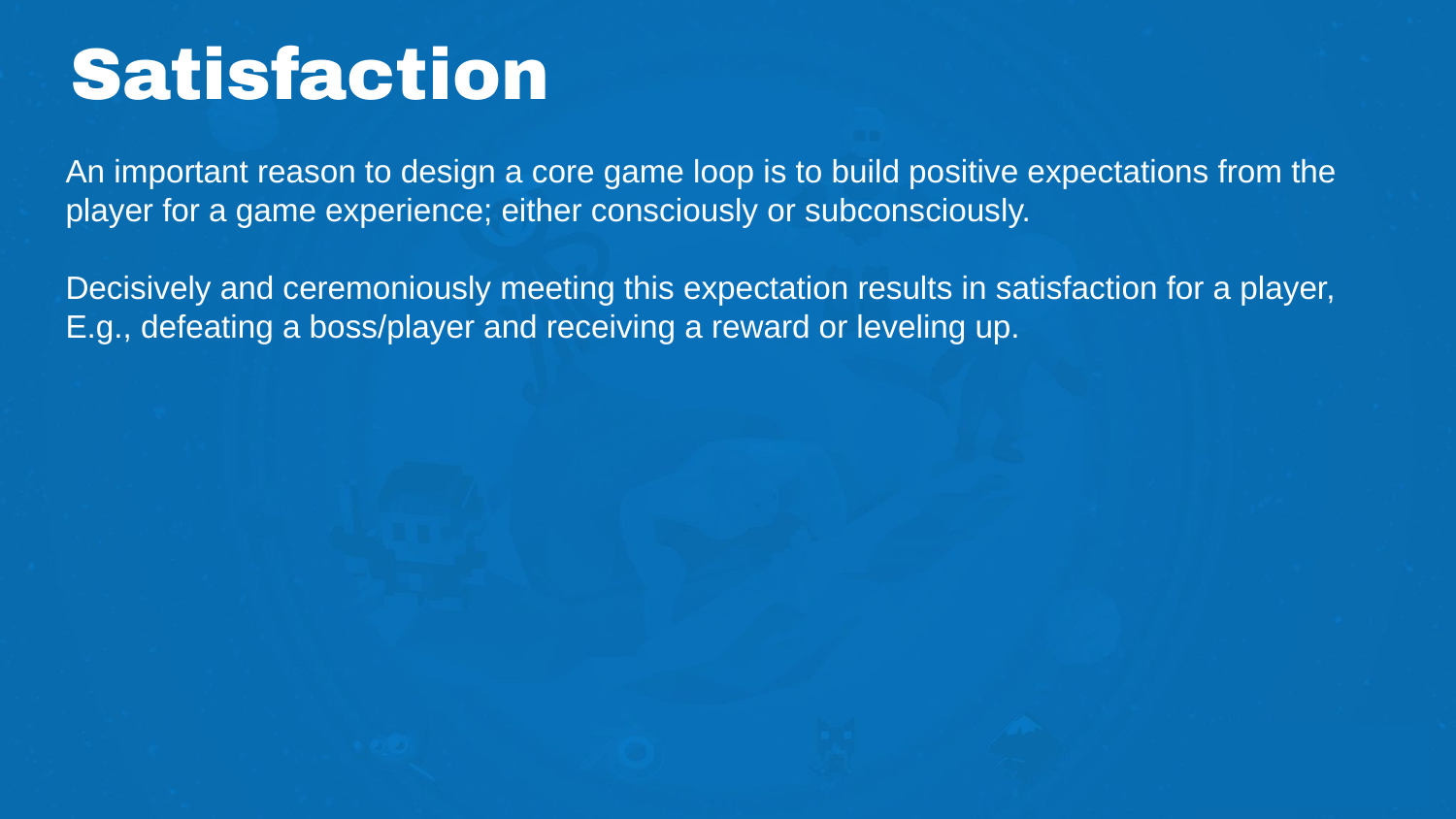

# Satisfaction
An important reason to design a core game loop is to build positive expectations from the player for a game experience; either consciously or subconsciously.

Decisively and ceremoniously meeting this expectation results in satisfaction for a player, E.g., defeating a boss/player and receiving a reward or leveling up.